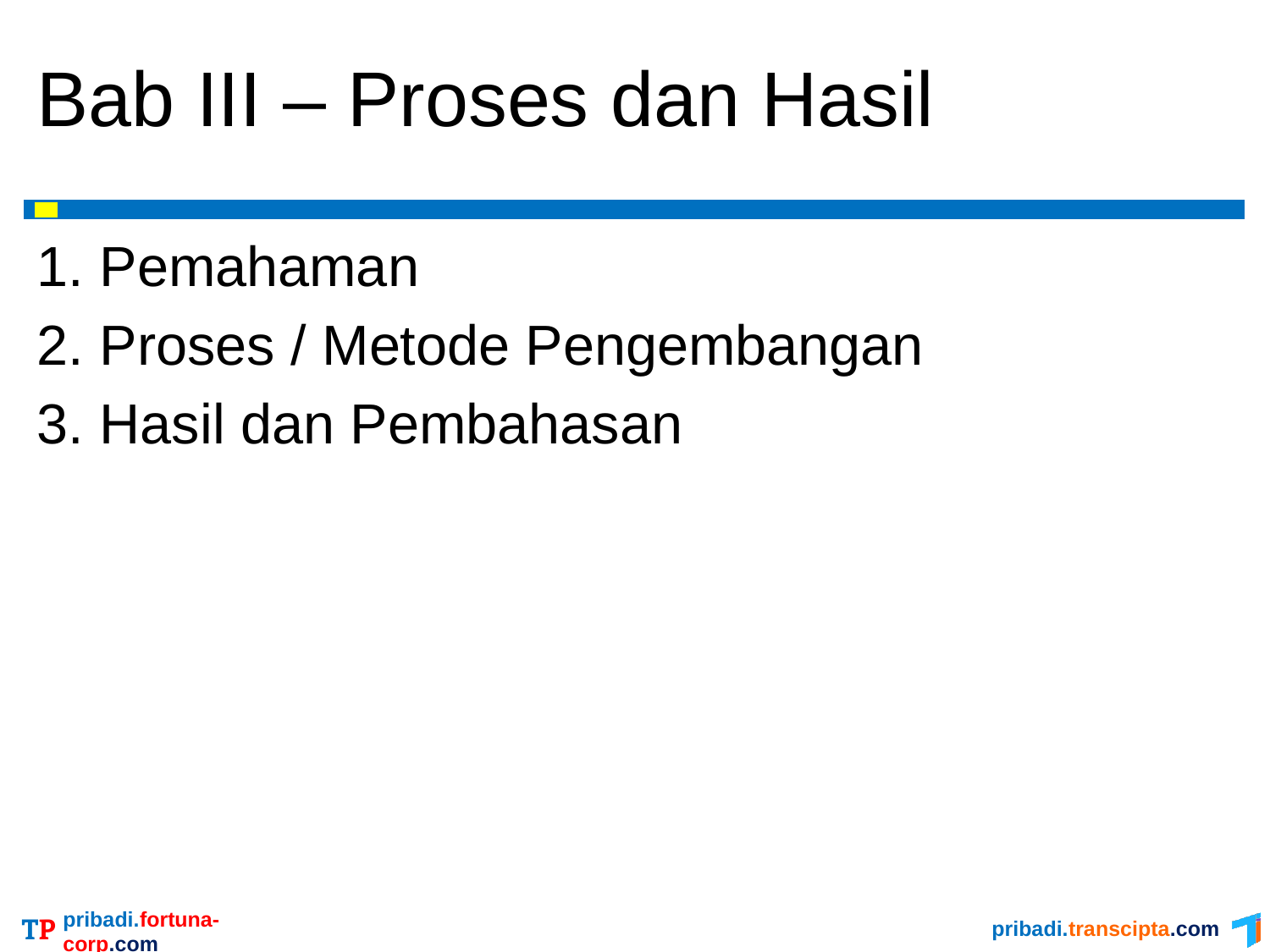

# Bab III – Proses dan Hasil
Pemahaman
Proses / Metode Pengembangan
Hasil dan Pembahasan